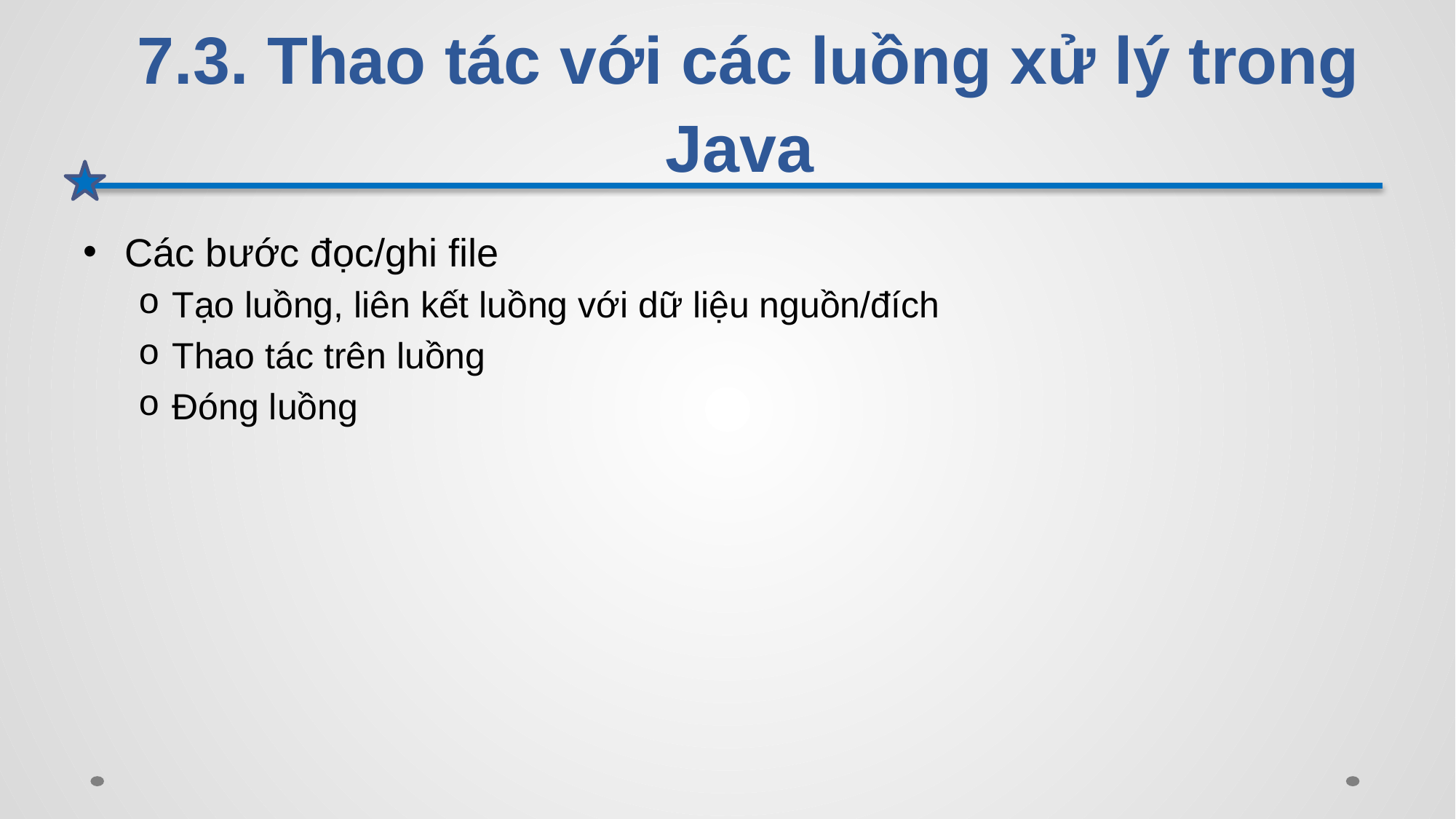

# 7.3. Thao tác với các luồng xử lý trong Java
Các bước đọc/ghi file
Tạo luồng, liên kết luồng với dữ liệu nguồn/đích
Thao tác trên luồng
Đóng luồng